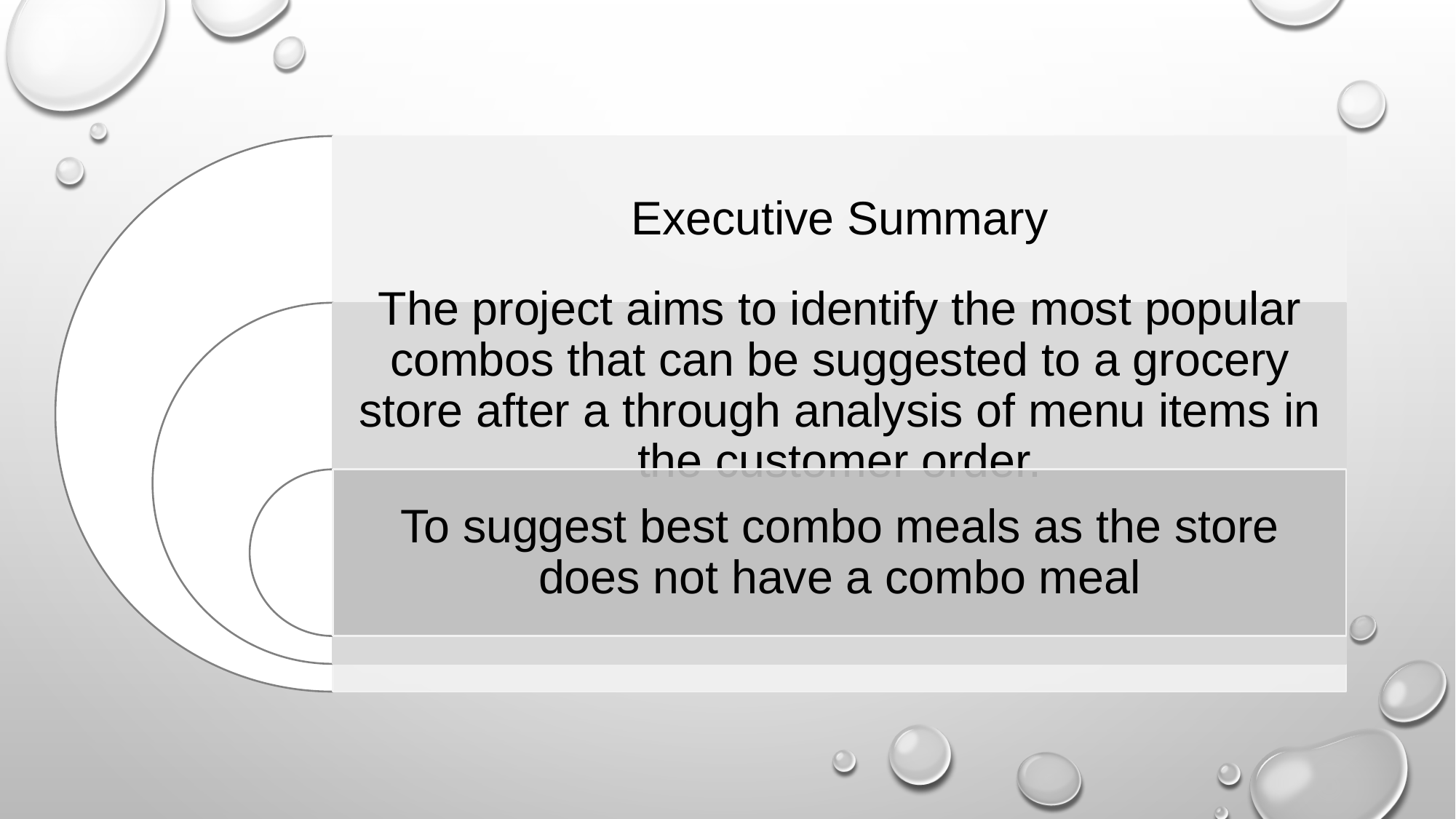

Executive Summary
The project aims to identify the most popular combos that can be suggested to a grocery store after a through analysis of menu items in the customer order.
To suggest best combo meals as the store does not have a combo meal